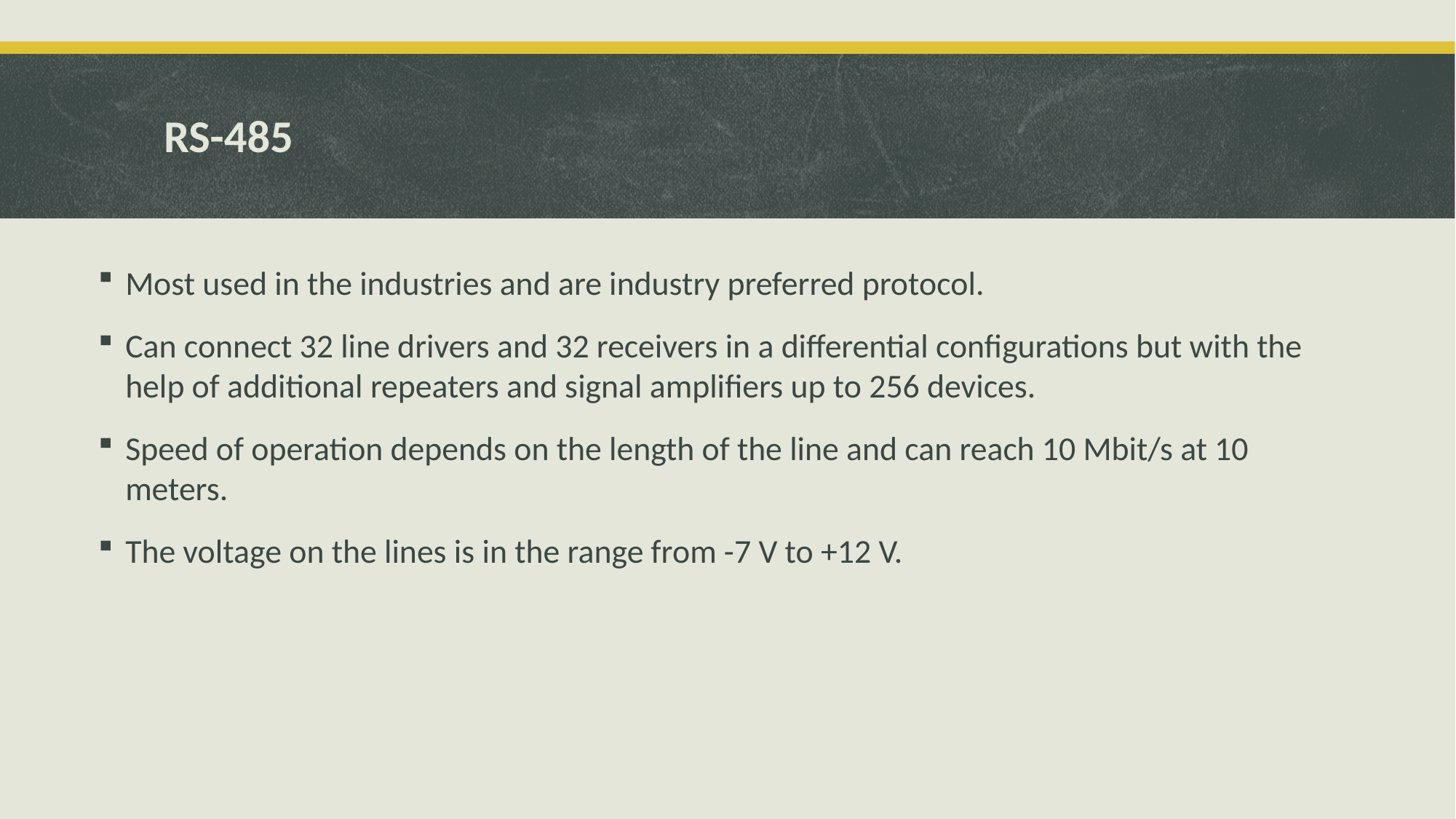

# RS-485
Most used in the industries and are industry preferred protocol.
Can connect 32 line drivers and 32 receivers in a differential configurations but with the help of additional repeaters and signal amplifiers up to 256 devices.
Speed of operation depends on the length of the line and can reach 10 Mbit/s at 10 meters.
The voltage on the lines is in the range from -7 V to +12 V.